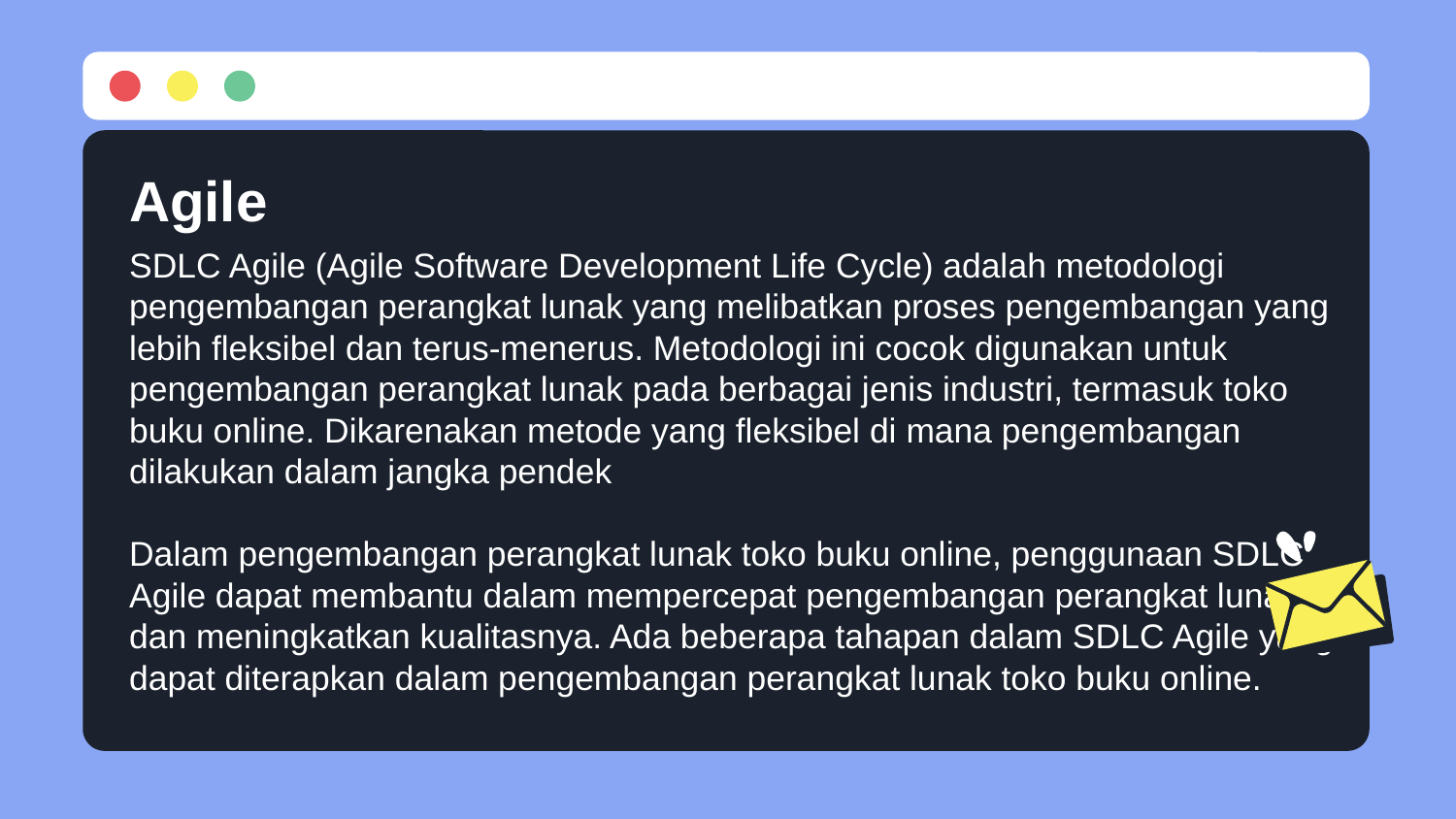

# Agile
SDLC Agile (Agile Software Development Life Cycle) adalah metodologi pengembangan perangkat lunak yang melibatkan proses pengembangan yang lebih fleksibel dan terus-menerus. Metodologi ini cocok digunakan untuk pengembangan perangkat lunak pada berbagai jenis industri, termasuk toko buku online. Dikarenakan metode yang fleksibel di mana pengembangan dilakukan dalam jangka pendek

Dalam pengembangan perangkat lunak toko buku online, penggunaan SDLC Agile dapat membantu dalam mempercepat pengembangan perangkat lunak dan meningkatkan kualitasnya. Ada beberapa tahapan dalam SDLC Agile yang dapat diterapkan dalam pengembangan perangkat lunak toko buku online.